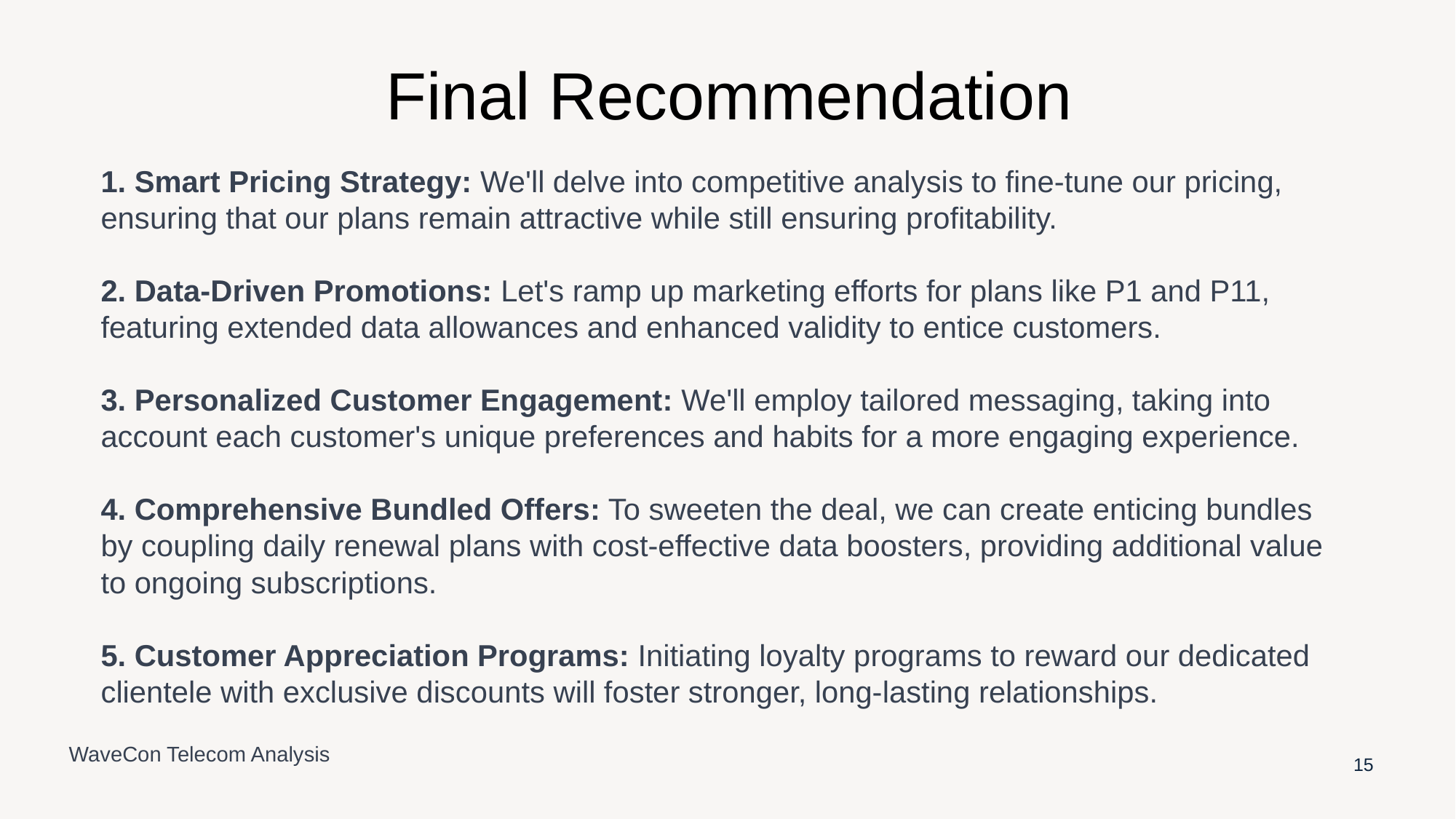

Final Recommendation
 Smart Pricing Strategy: We'll delve into competitive analysis to fine-tune our pricing, ensuring that our plans remain attractive while still ensuring profitability.

2. Data-Driven Promotions: Let's ramp up marketing efforts for plans like P1 and P11, featuring extended data allowances and enhanced validity to entice customers.

3. Personalized Customer Engagement: We'll employ tailored messaging, taking into account each customer's unique preferences and habits for a more engaging experience.

4. Comprehensive Bundled Offers: To sweeten the deal, we can create enticing bundles by coupling daily renewal plans with cost-effective data boosters, providing additional value to ongoing subscriptions.

5. Customer Appreciation Programs: Initiating loyalty programs to reward our dedicated clientele with exclusive discounts will foster stronger, long-lasting relationships.

WaveCon Telecom Analysis

15